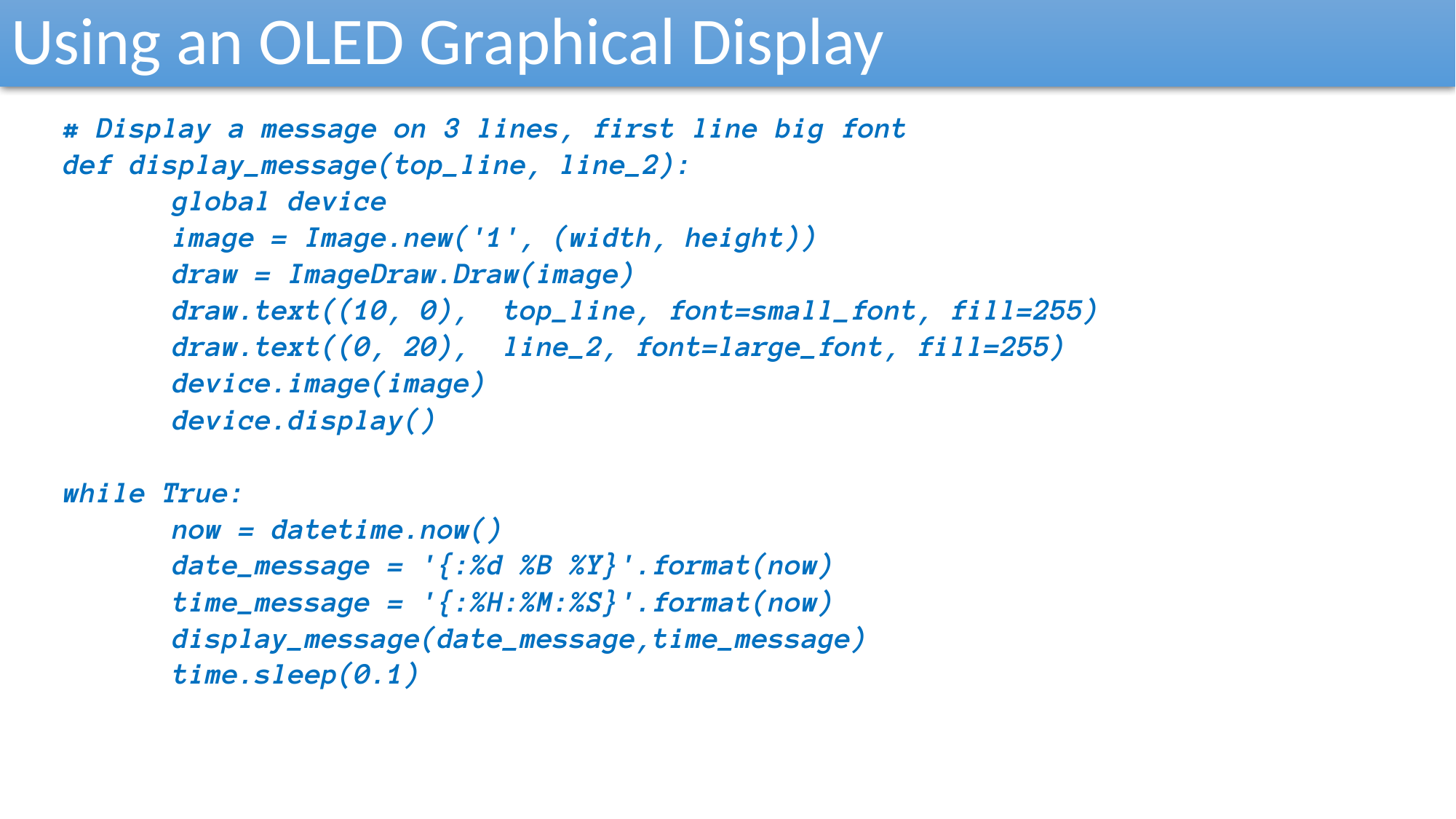

Using an OLED Graphical Display
# Display a message on 3 lines, first line big font
def display_message(top_line, line_2):
	global device
	image = Image.new('1', (width, height))
	draw = ImageDraw.Draw(image)
	draw.text((10, 0),  top_line, font=small_font, fill=255)
	draw.text((0, 20),  line_2, font=large_font, fill=255)
	device.image(image)
	device.display()

while True:
	now = datetime.now()
	date_message = '{:%d %B %Y}'.format(now)
	time_message = '{:%H:%M:%S}'.format(now)
	display_message(date_message,time_message)
	time.sleep(0.1)